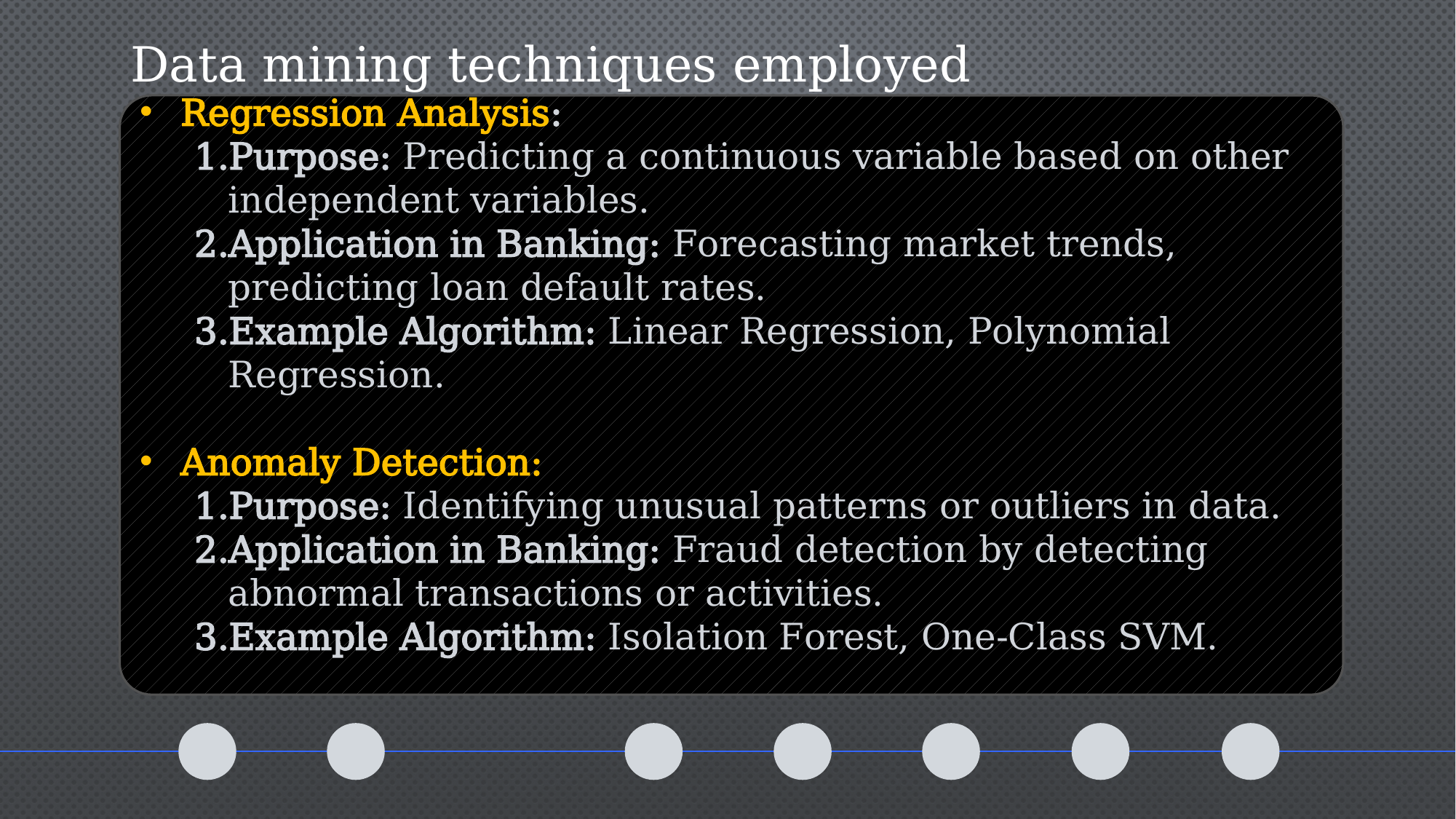

Data mining techniques employed
Regression Analysis:
Purpose: Predicting a continuous variable based on other independent variables.
Application in Banking: Forecasting market trends, predicting loan default rates.
Example Algorithm: Linear Regression, Polynomial Regression.

Anomaly Detection:
Purpose: Identifying unusual patterns or outliers in data.
Application in Banking: Fraud detection by detecting abnormal transactions or activities.
Example Algorithm: Isolation Forest, One-Class SVM.